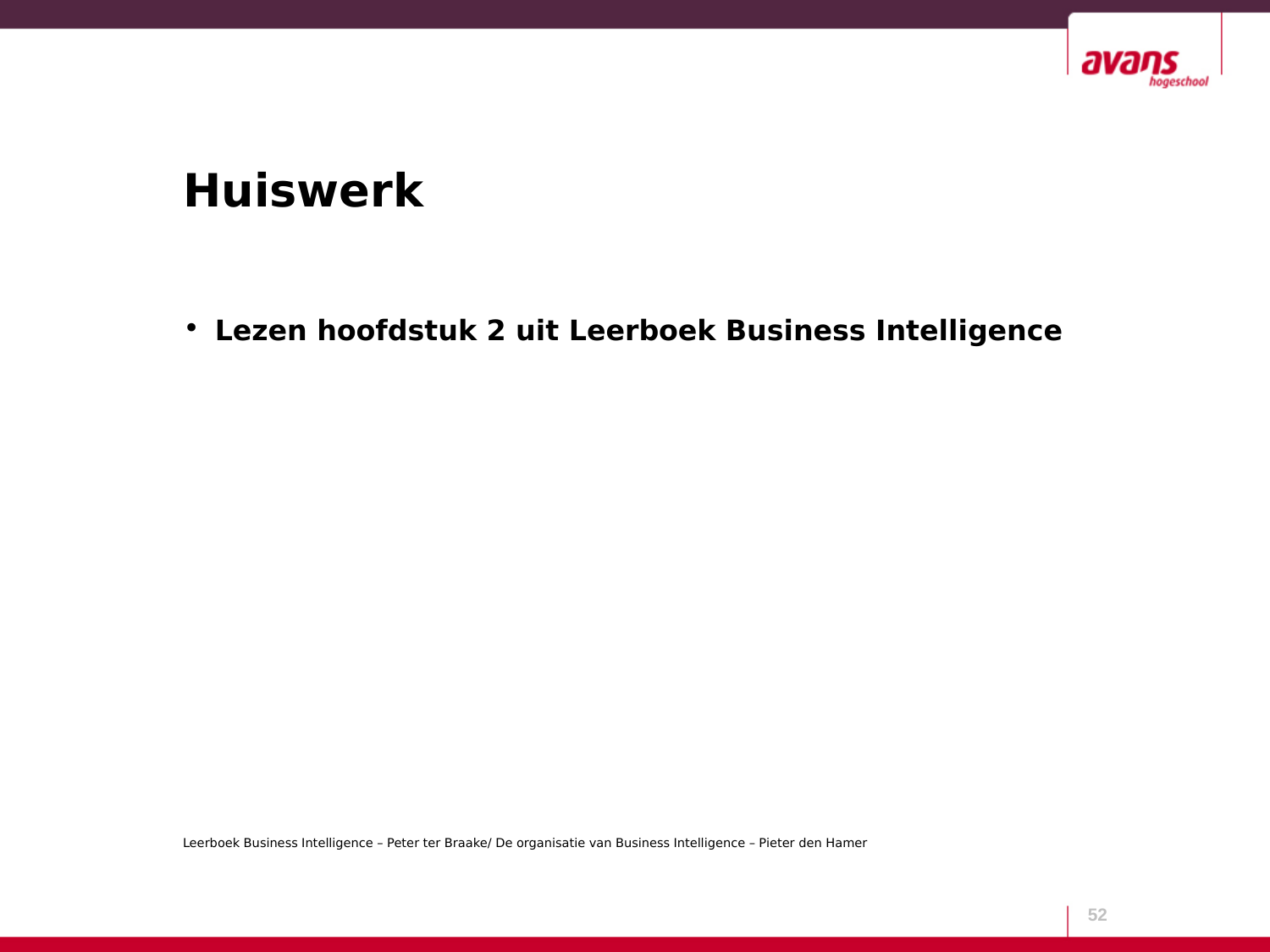

# Huiswerk
Lezen hoofdstuk 2 uit Leerboek Business Intelligence
52